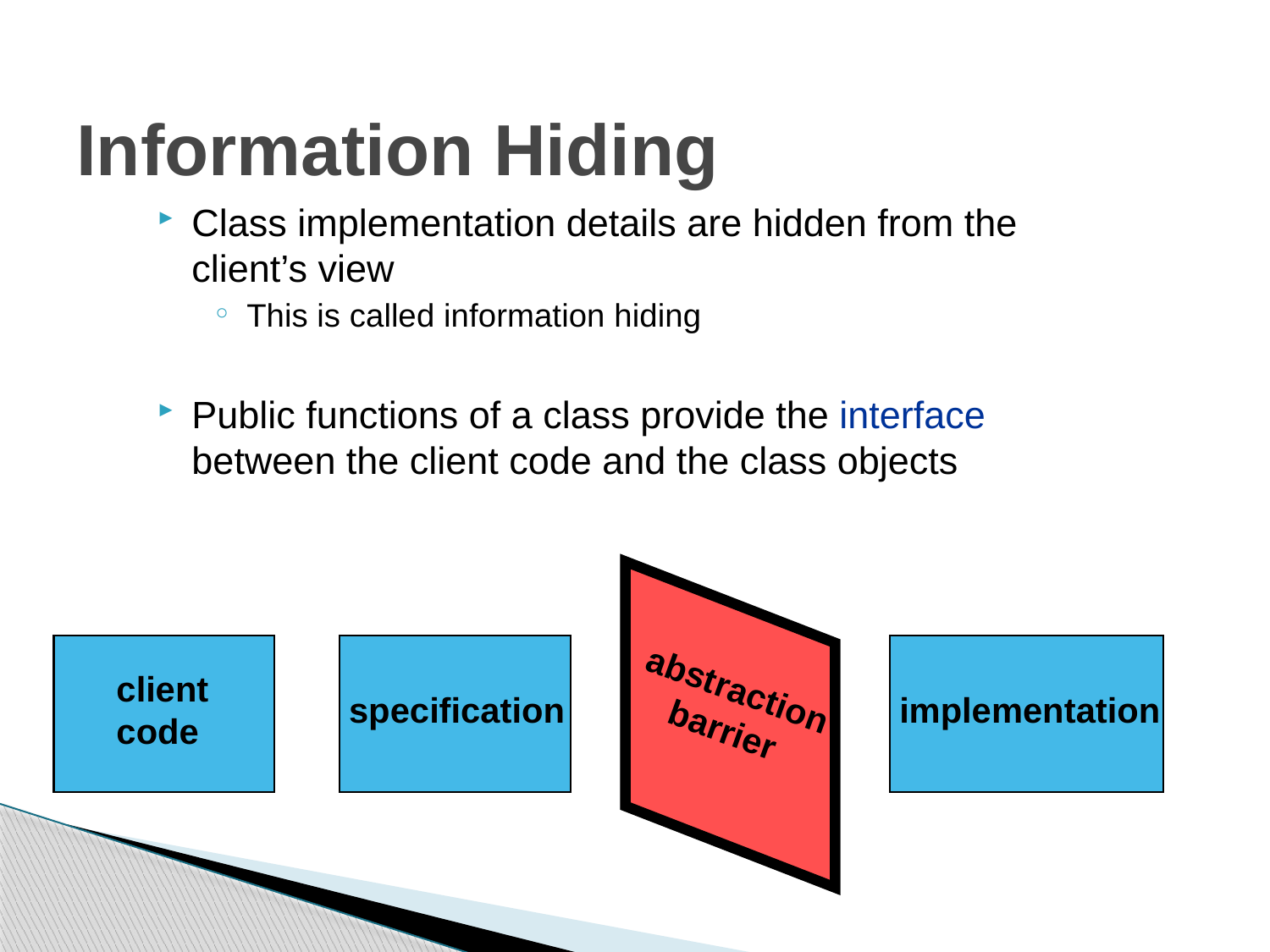

# Information Hiding
Class implementation details are hidden from the client’s view
This is called information hiding

Public functions of a class provide the interface between the client code and the class objects

client
code
abstraction
    barrier
specification
implementation